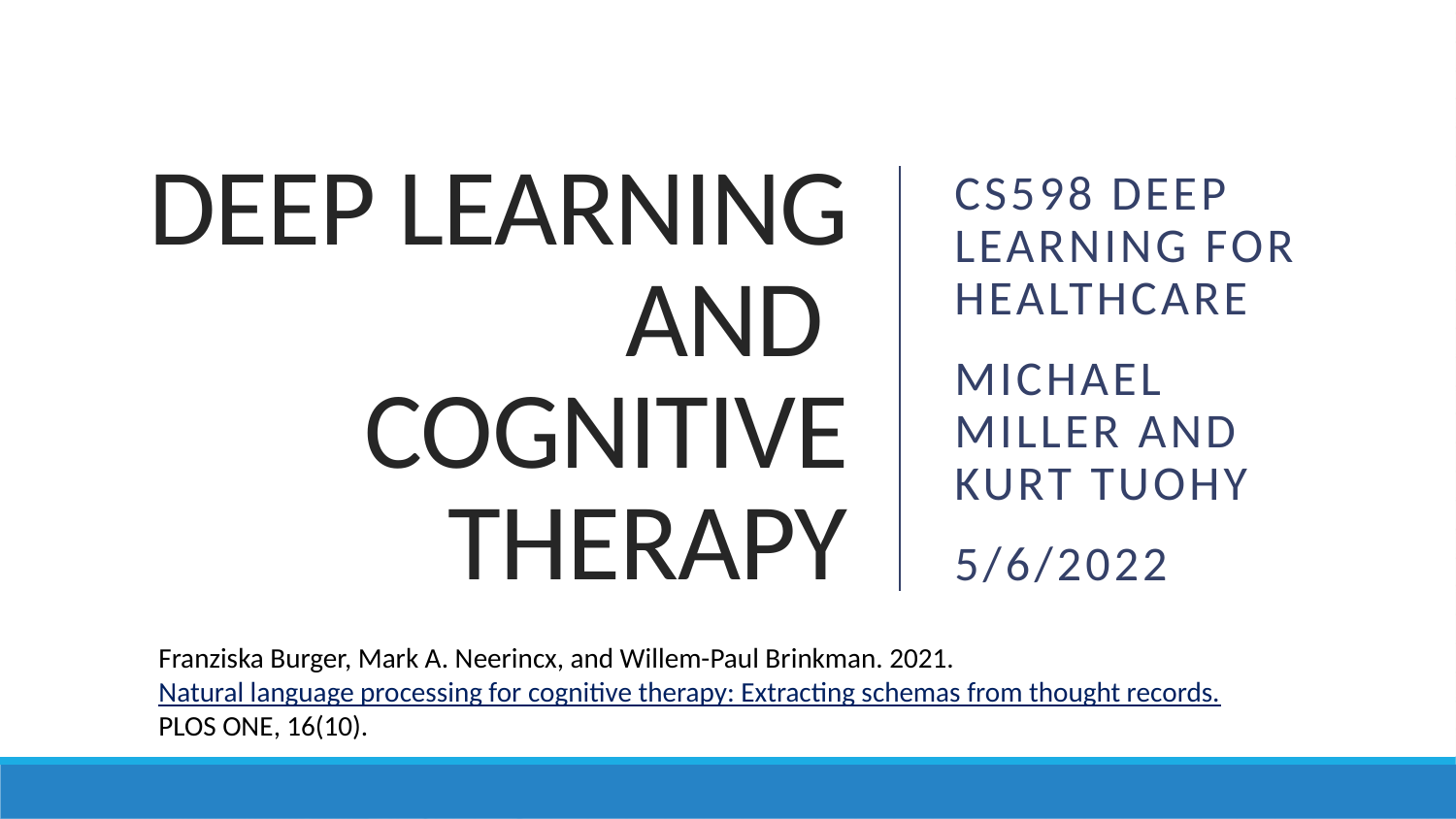

# Deep Learning and Cognitive Therapy
CS598 Deep Learning for Healthcare
Michael Miller and Kurt Tuohy
5/6/2022
Franziska Burger, Mark A. Neerincx, and Willem-Paul Brinkman. 2021.
Natural language processing for cognitive therapy: Extracting schemas from thought records.
PLOS ONE, 16(10).